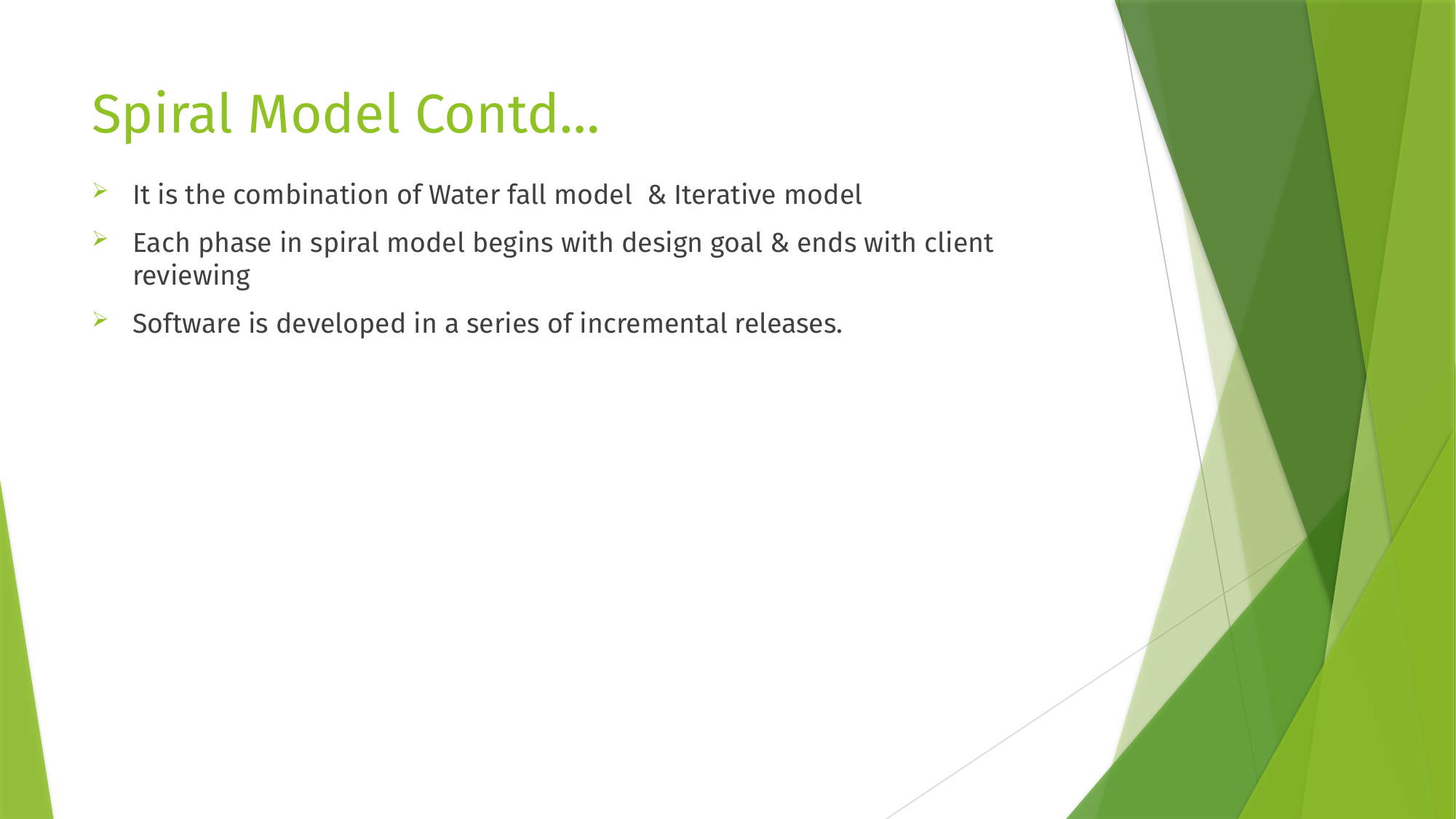

# Spiral Model Contd…
It is the combination of Water fall model  & Iterative model
Each phase in spiral model begins with design goal & ends with client reviewing
Software is developed in a series of incremental releases.